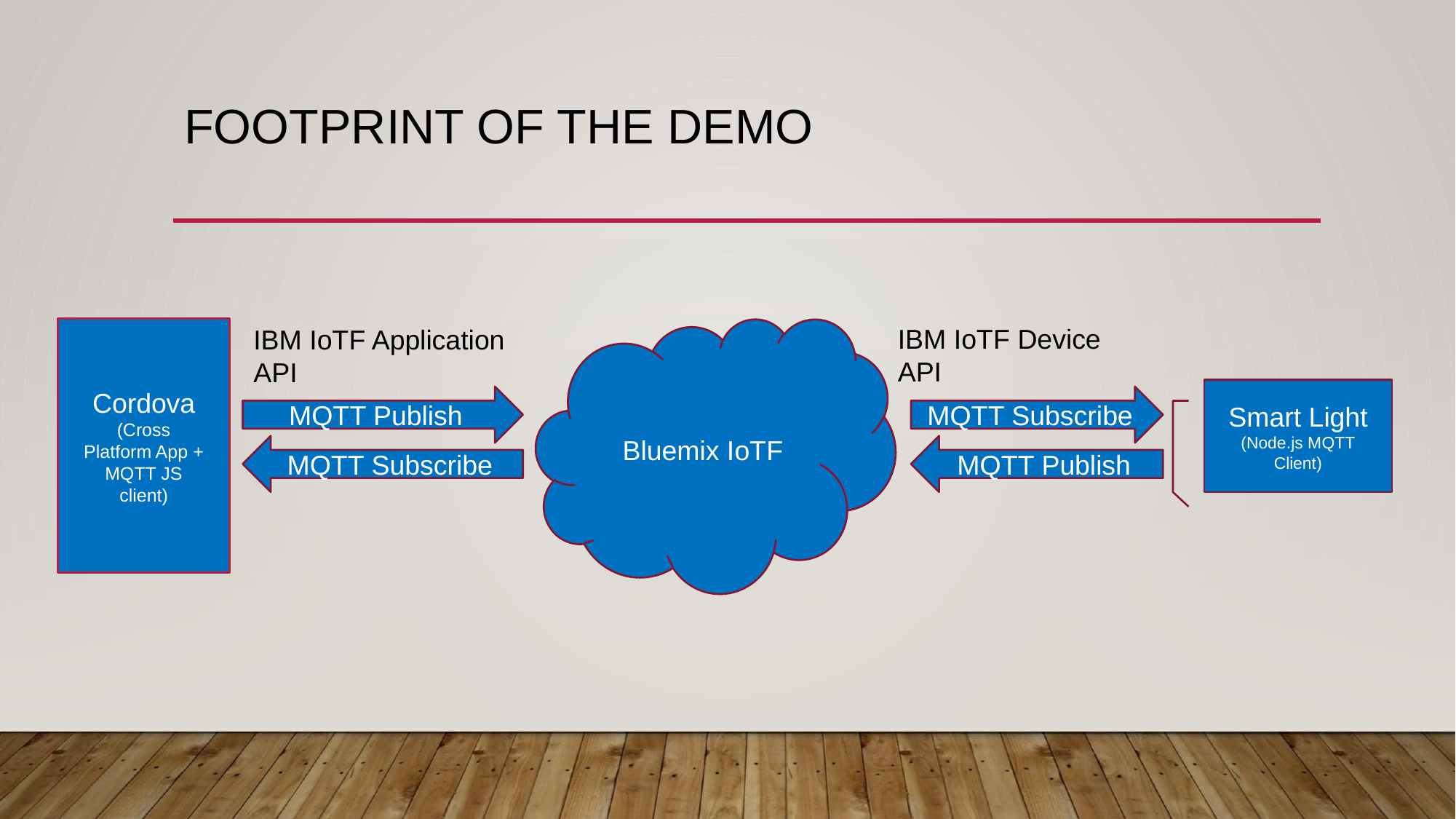

# FOOTPRINT OF THE DEMO
IBM IoTF Device API
IBM IoTF Application API
Cordova (Cross Platform App + MQTT JS client)
Bluemix IoTF
Smart Light (Node.js MQTT Client)
MQTT Publish
MQTT Subscribe
MQTT Subscribe
MQTT Publish